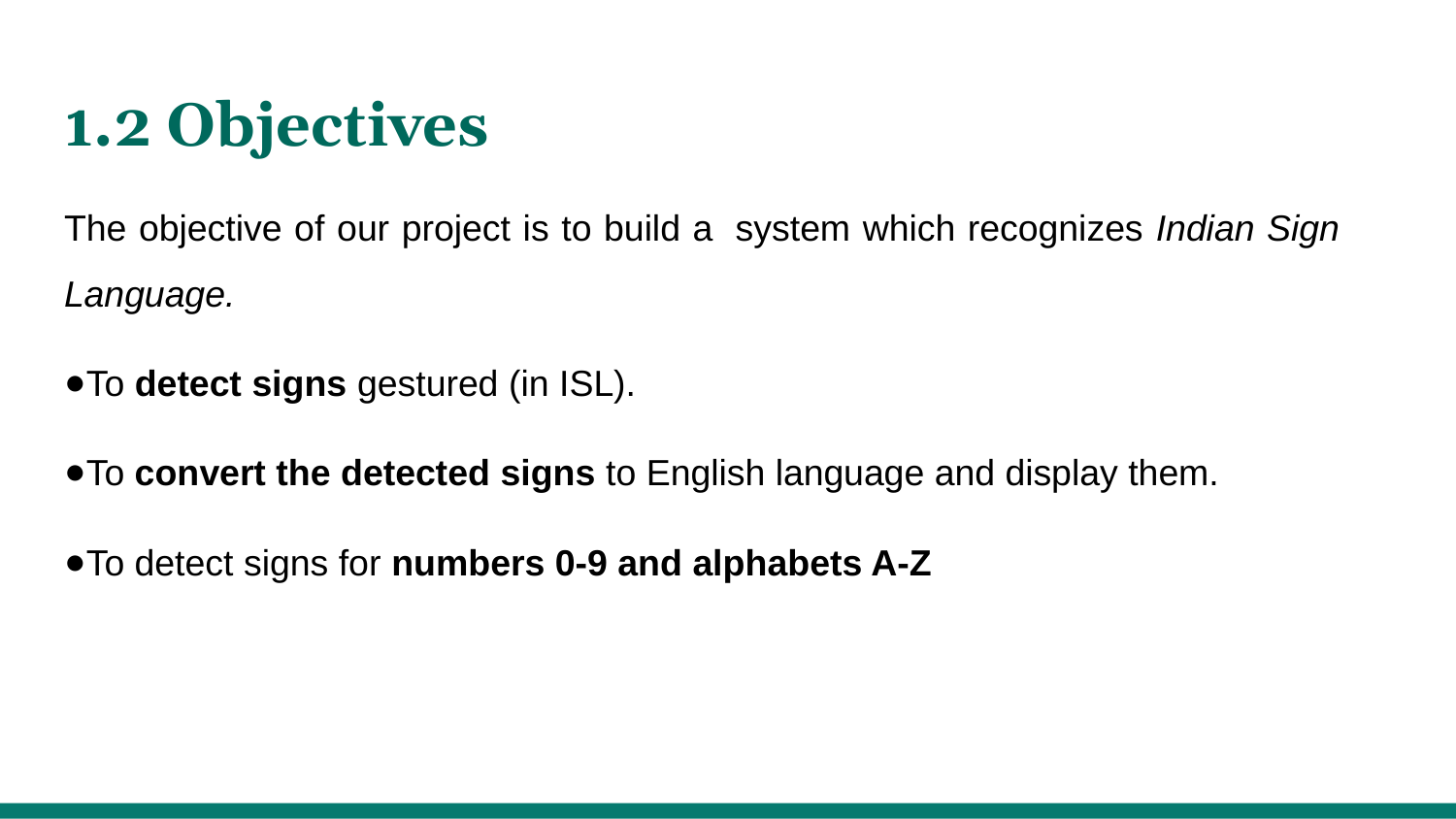

1.2 Objectives
The objective of our project is to build a  system which recognizes Indian Sign Language.
To detect signs gestured (in ISL).
To convert the detected signs to English language and display them.
To detect signs for numbers 0-9 and alphabets A-Z